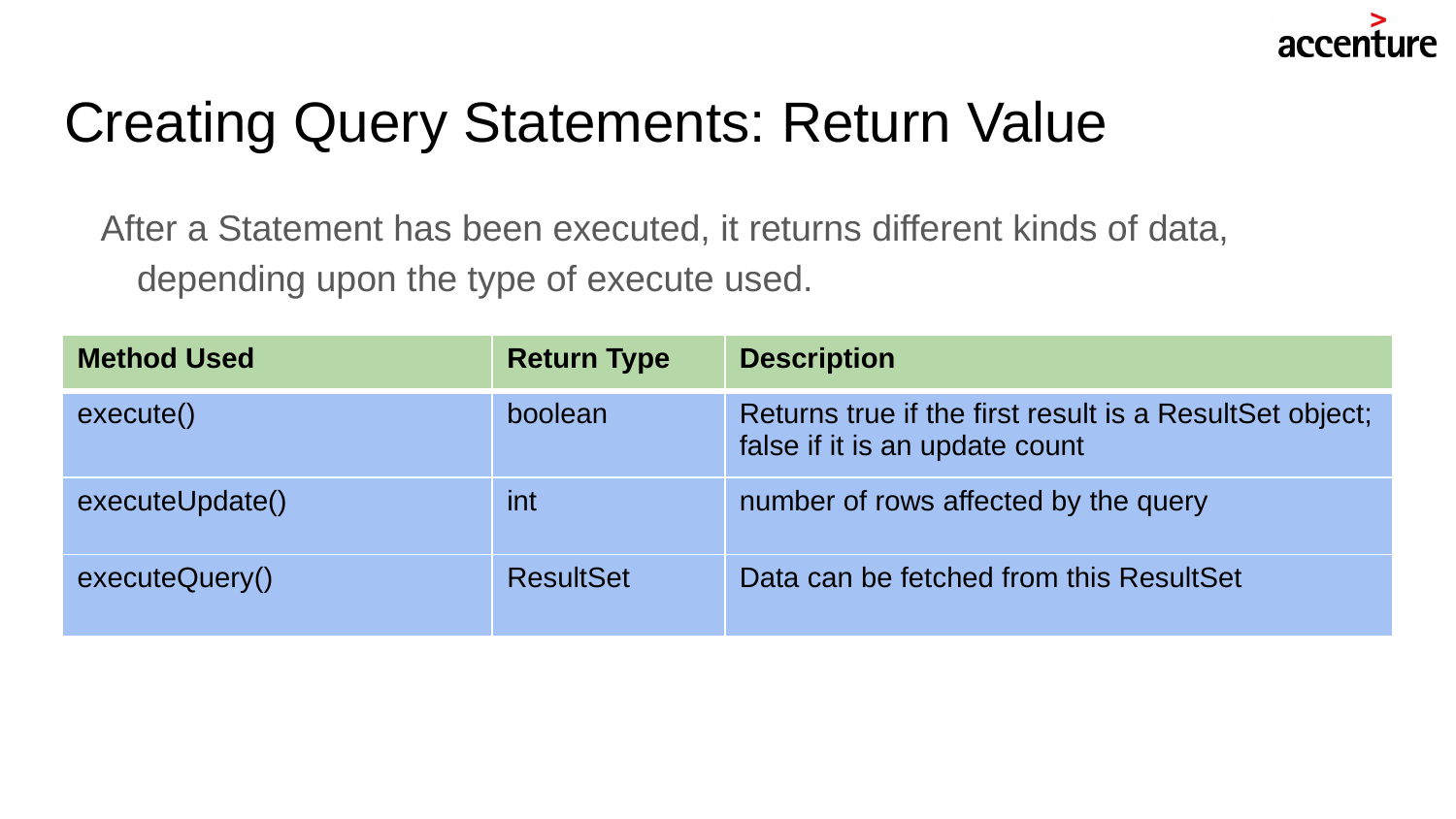

# Creating Query Statements: Return Value
After a Statement has been executed, it returns different kinds of data, depending upon the type of execute used.
| Method Used | Return Type | Description |
| --- | --- | --- |
| execute() | boolean | Returns true if the first result is a ResultSet object; false if it is an update count |
| executeUpdate() | int | number of rows affected by the query |
| executeQuery() | ResultSet | Data can be fetched from this ResultSet |